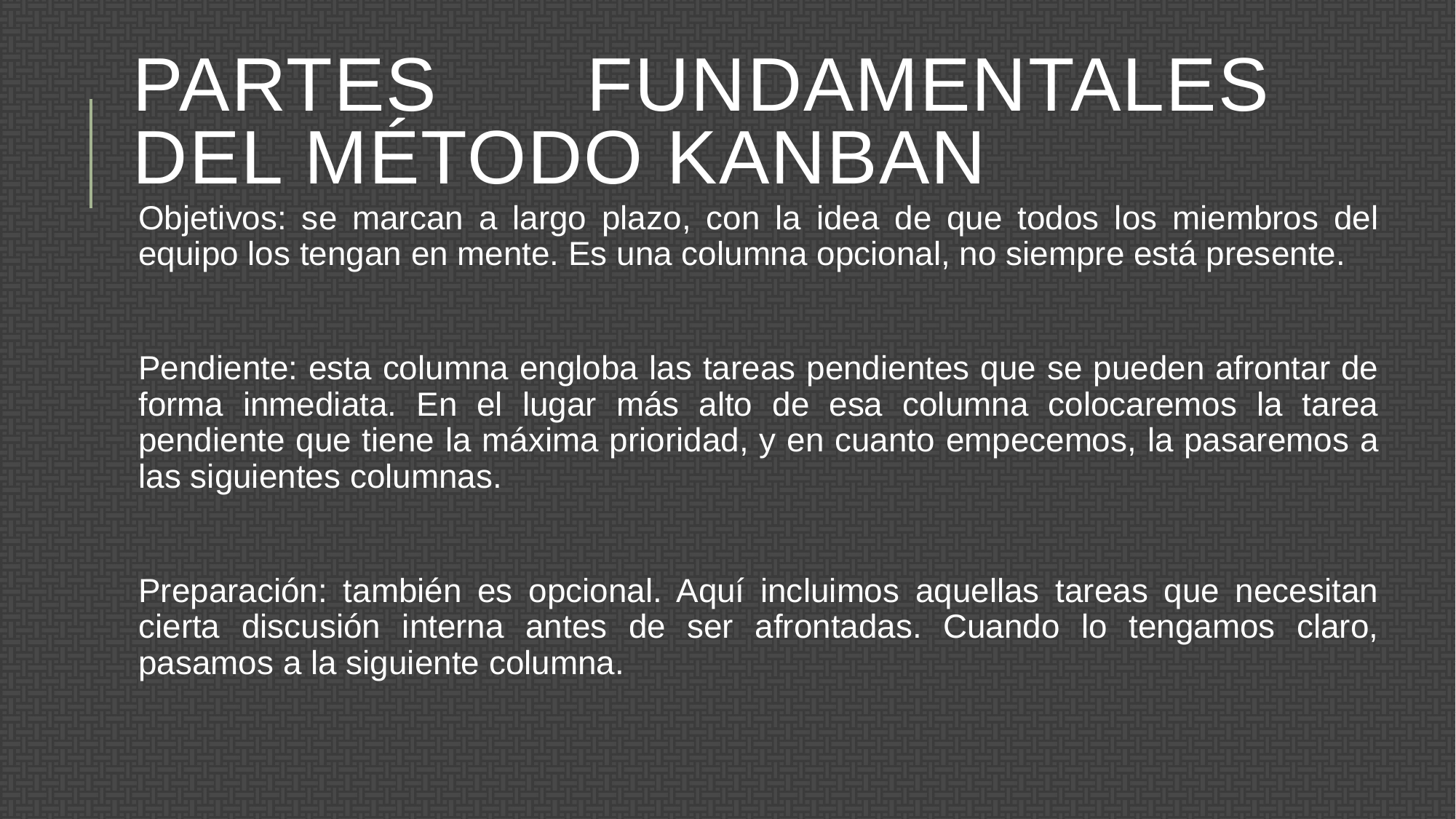

# Partes fundamentales del método kanban
Objetivos: se marcan a largo plazo, con la idea de que todos los miembros del equipo los tengan en mente. Es una columna opcional, no siempre está presente.

Pendiente: esta columna engloba las tareas pendientes que se pueden afrontar de forma inmediata. En el lugar más alto de esa columna colocaremos la tarea pendiente que tiene la máxima prioridad, y en cuanto empecemos, la pasaremos a las siguientes columnas.

Preparación: también es opcional. Aquí incluimos aquellas tareas que necesitan cierta discusión interna antes de ser afrontadas. Cuando lo tengamos claro, pasamos a la siguiente columna.